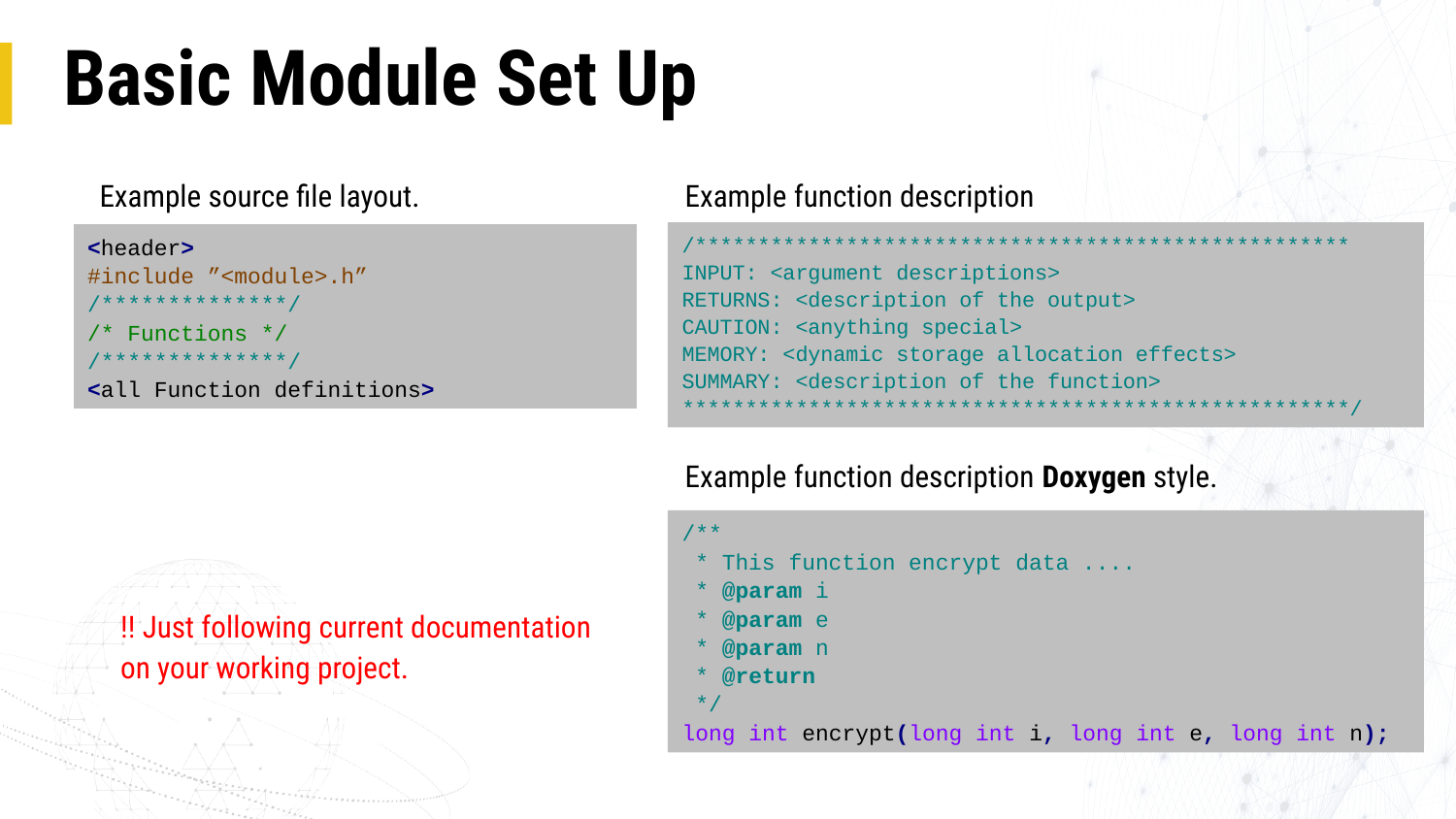

# Basic Module Set Up
Example source file layout.
Example function description
/****************************************************
INPUT: <argument descriptions>
RETURNS: <description of the output>
CAUTION: <anything special>
MEMORY: <dynamic storage allocation effects>
SUMMARY: <description of the function>
*****************************************************/
<header>
#include ”<module>.h”
/**************/
/* Functions */
/**************/
<all Function definitions>
Example function description Doxygen style.
/**
 * This function encrypt data ....
 * @param i
 * @param e
 * @param n
 * @return
 */
long int encrypt(long int i, long int e, long int n);
!! Just following current documentation on your working project.